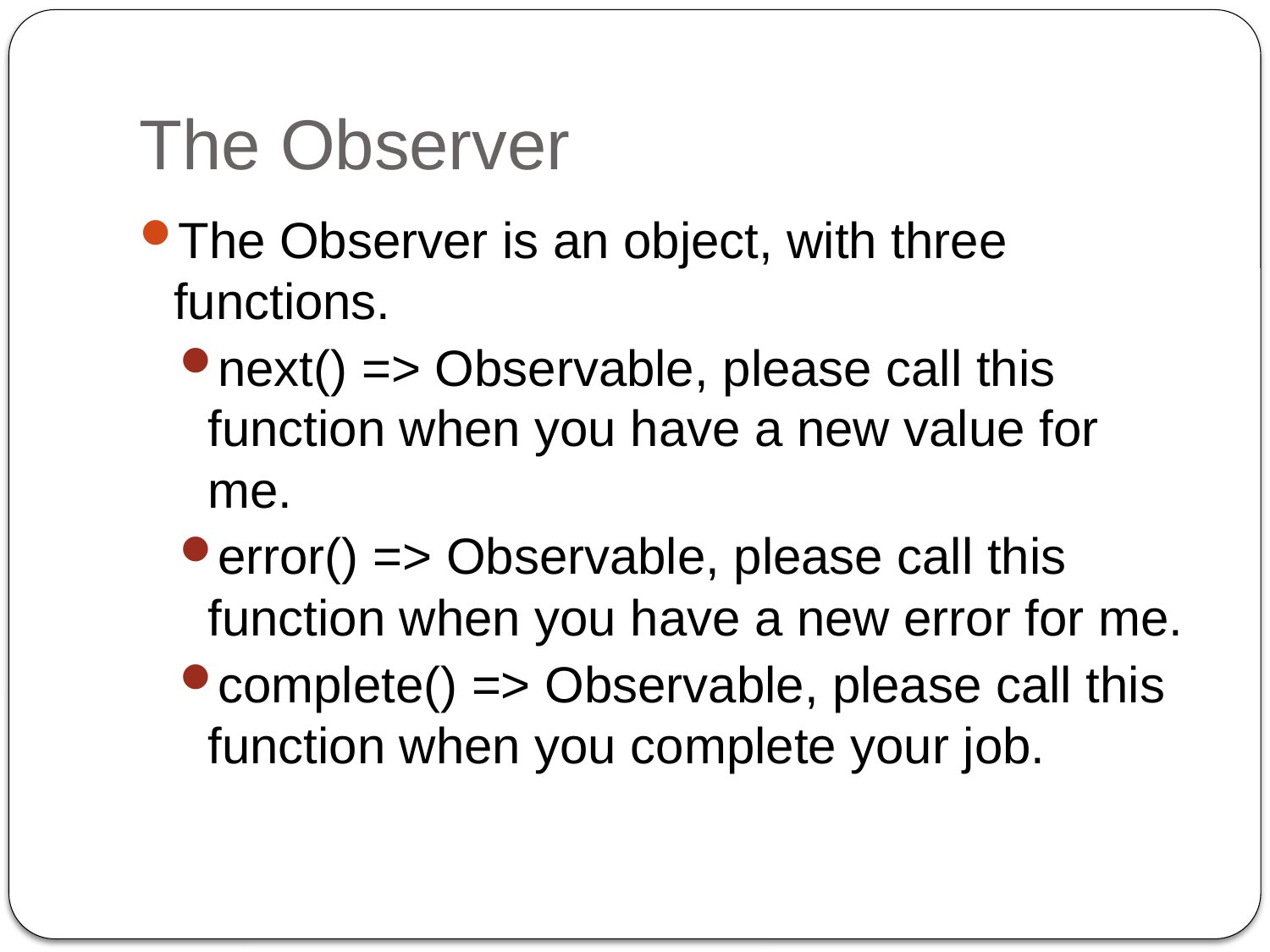

# The Observer
The Observer is an object, with three functions.
next() => Observable, please call this function when you have a new value for me.
error() => Observable, please call this function when you have a new error for me.
complete() => Observable, please call this function when you complete your job.